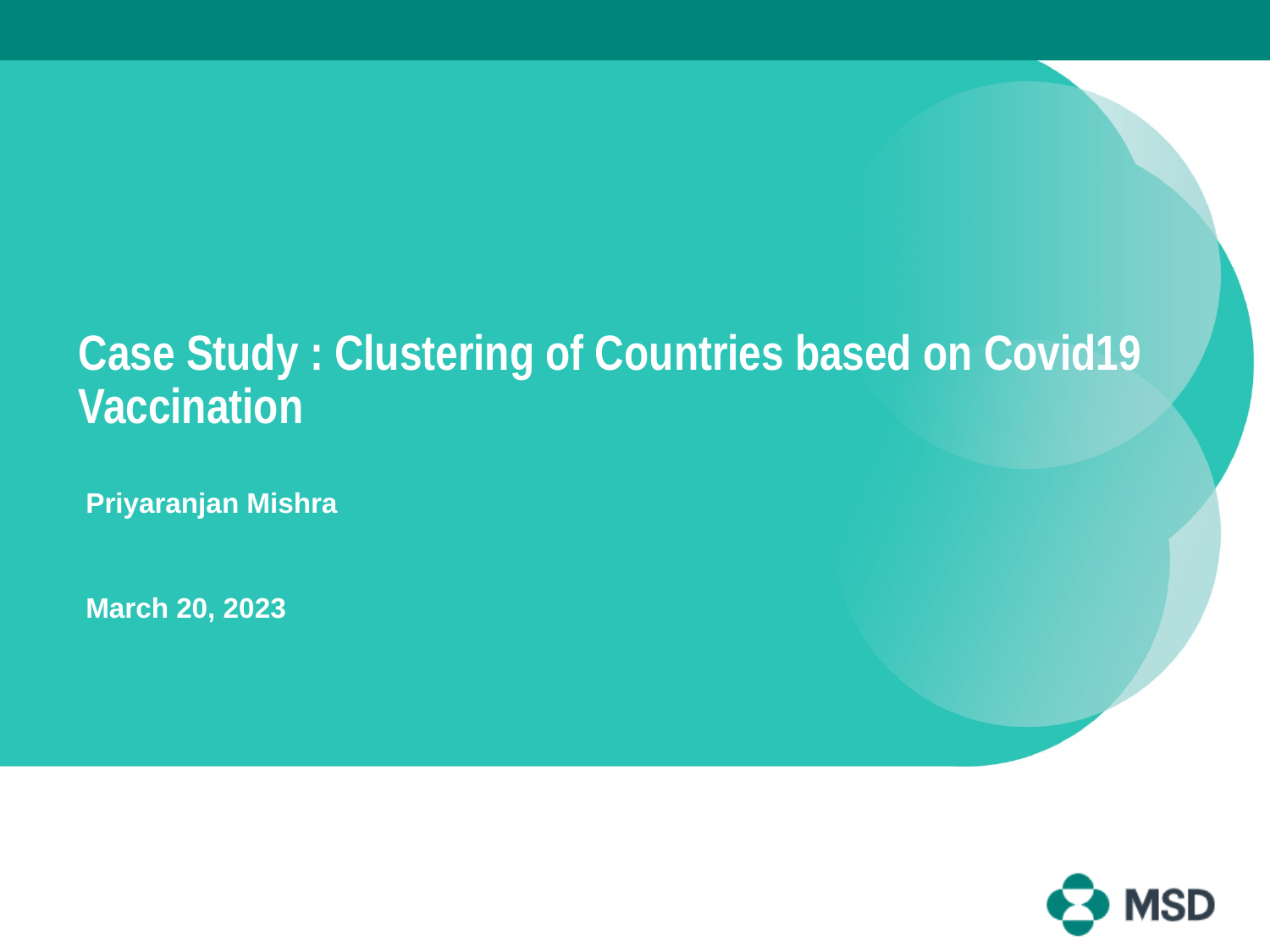

# Case Study : Clustering of Countries based on Covid19 Vaccination
Priyaranjan Mishra

March 20, 2023